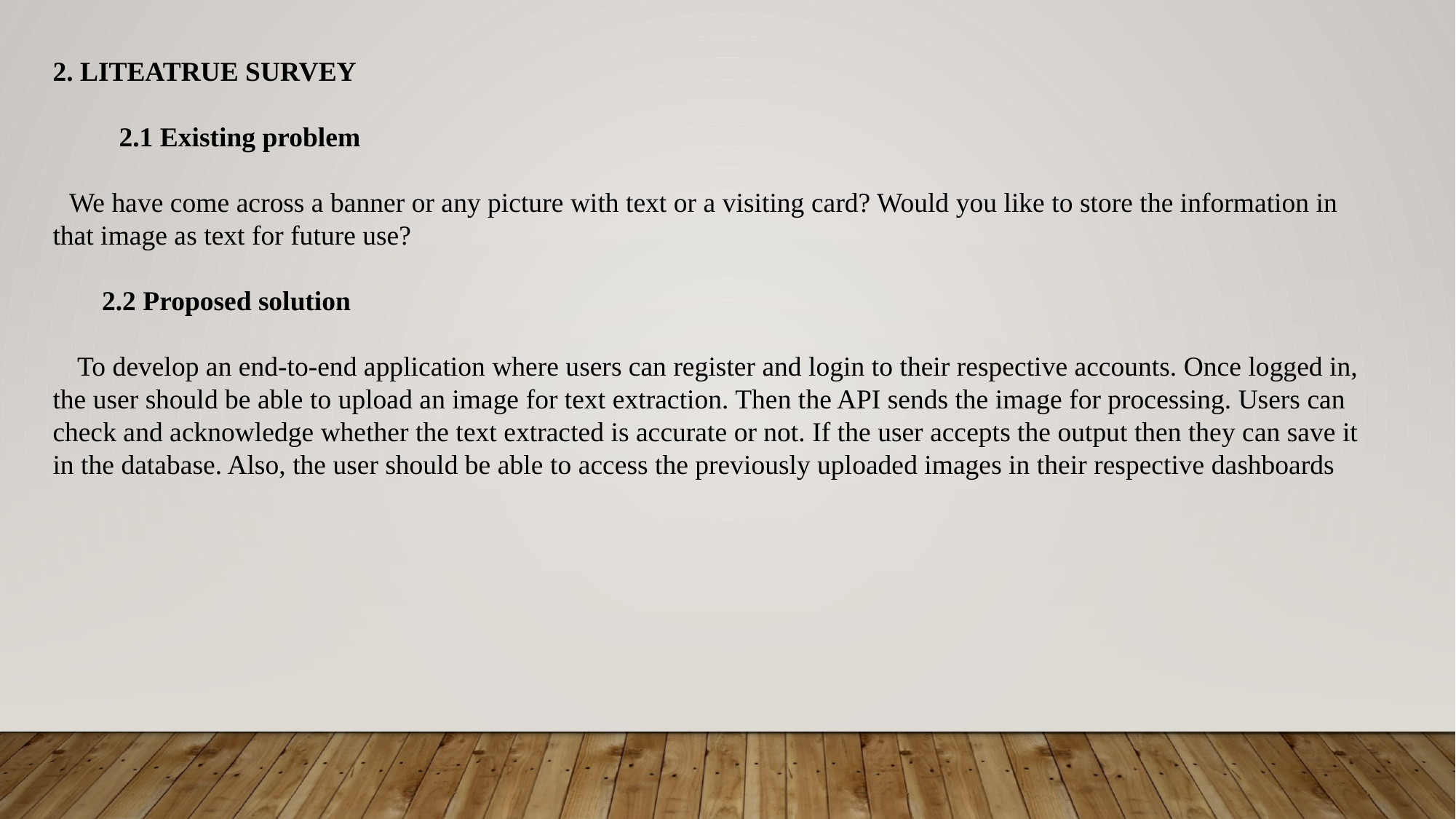

2. LITEATRUE SURVEY

        2.1 Existing problem

  We have come across a banner or any picture with text or a visiting card? Would you like to store the information in that image as text for future use?

      2.2 Proposed solution

   To develop an end-to-end application where users can register and login to their respective accounts. Once logged in, the user should be able to upload an image for text extraction. Then the API sends the image for processing. Users can check and acknowledge whether the text extracted is accurate or not. If the user accepts the output then they can save it in the database. Also, the user should be able to access the previously uploaded images in their respective dashboards